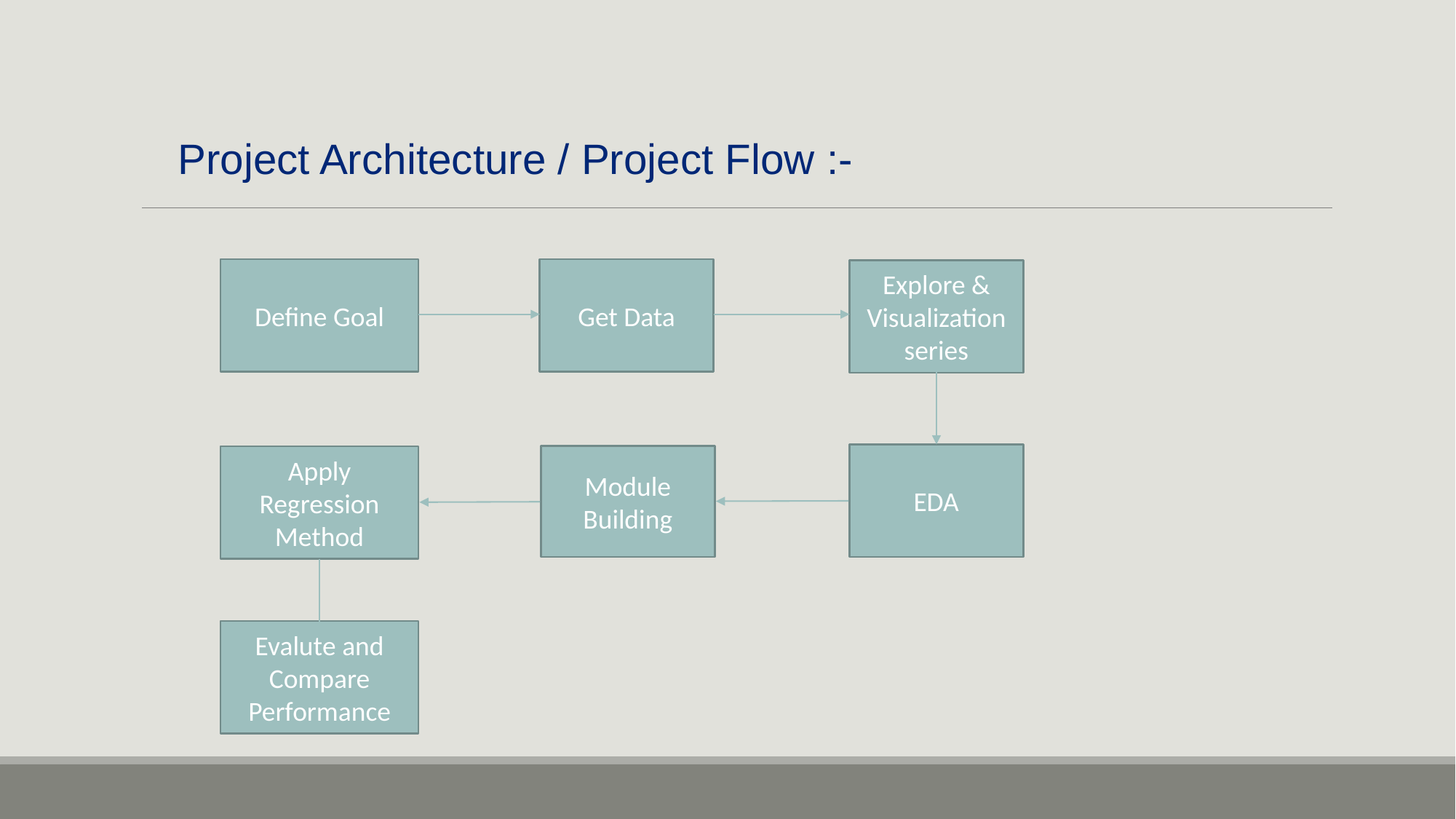

Project Architecture / Project Flow :-

Define Goal

Get Data

Explore & Visualization series

EDA

Module Building

Apply Regression Method

Evalute and Compare Performance